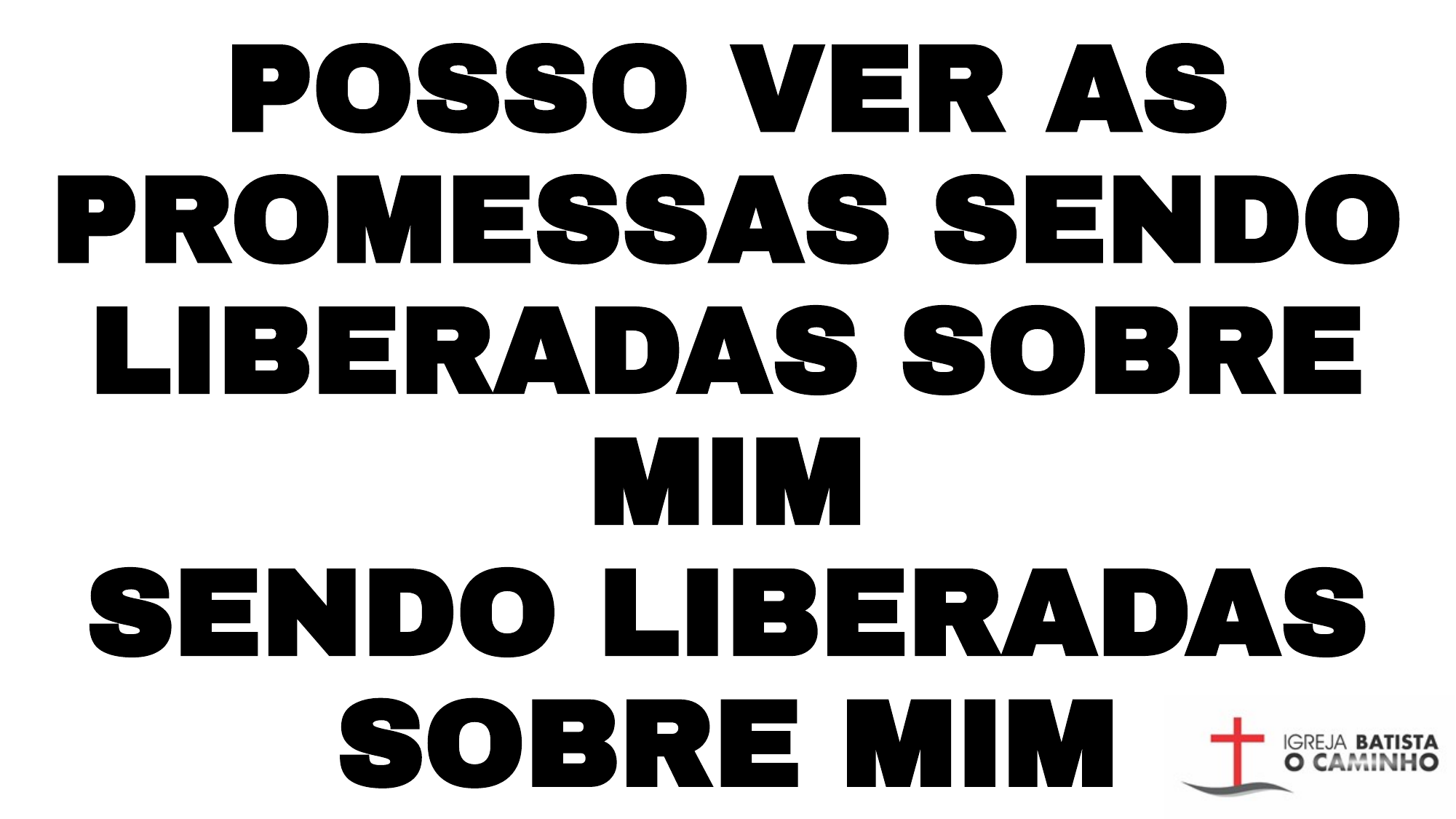

# posso ver as promessas SENDO LIBERADAS SOBRE MIM SENDO LIBERADAS SOBRE MIM